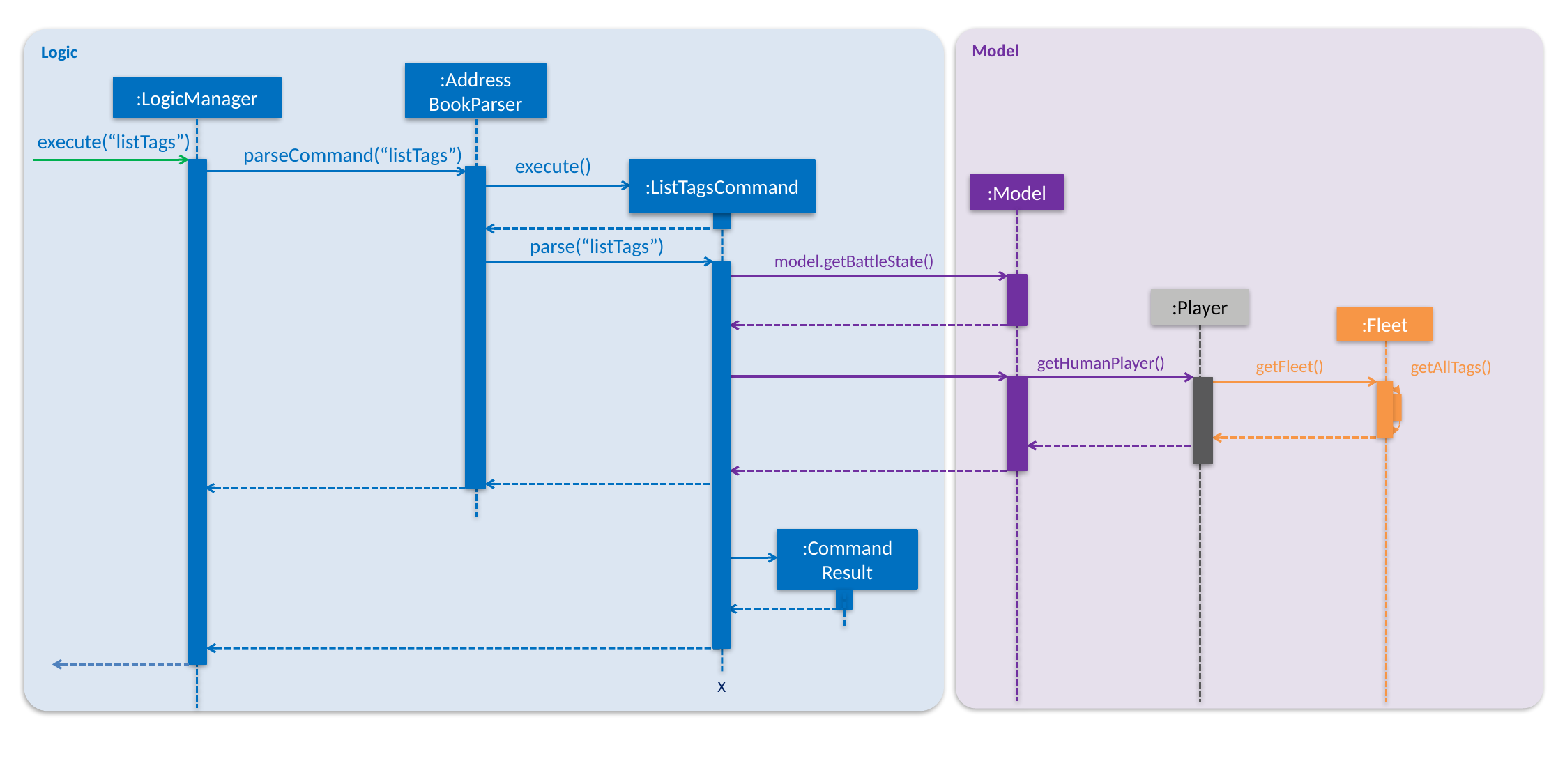

Model
Logic
:Address
BookParser
:LogicManager
execute(“listTags”)
parseCommand(“listTags”)
execute()

:ListTagsCommand

:Model

parse(“listTags”)
model.getBattleState()

:Player
:Fleet
getHumanPlayer()
getFleet()
getAllTags()

:Command
Result

X